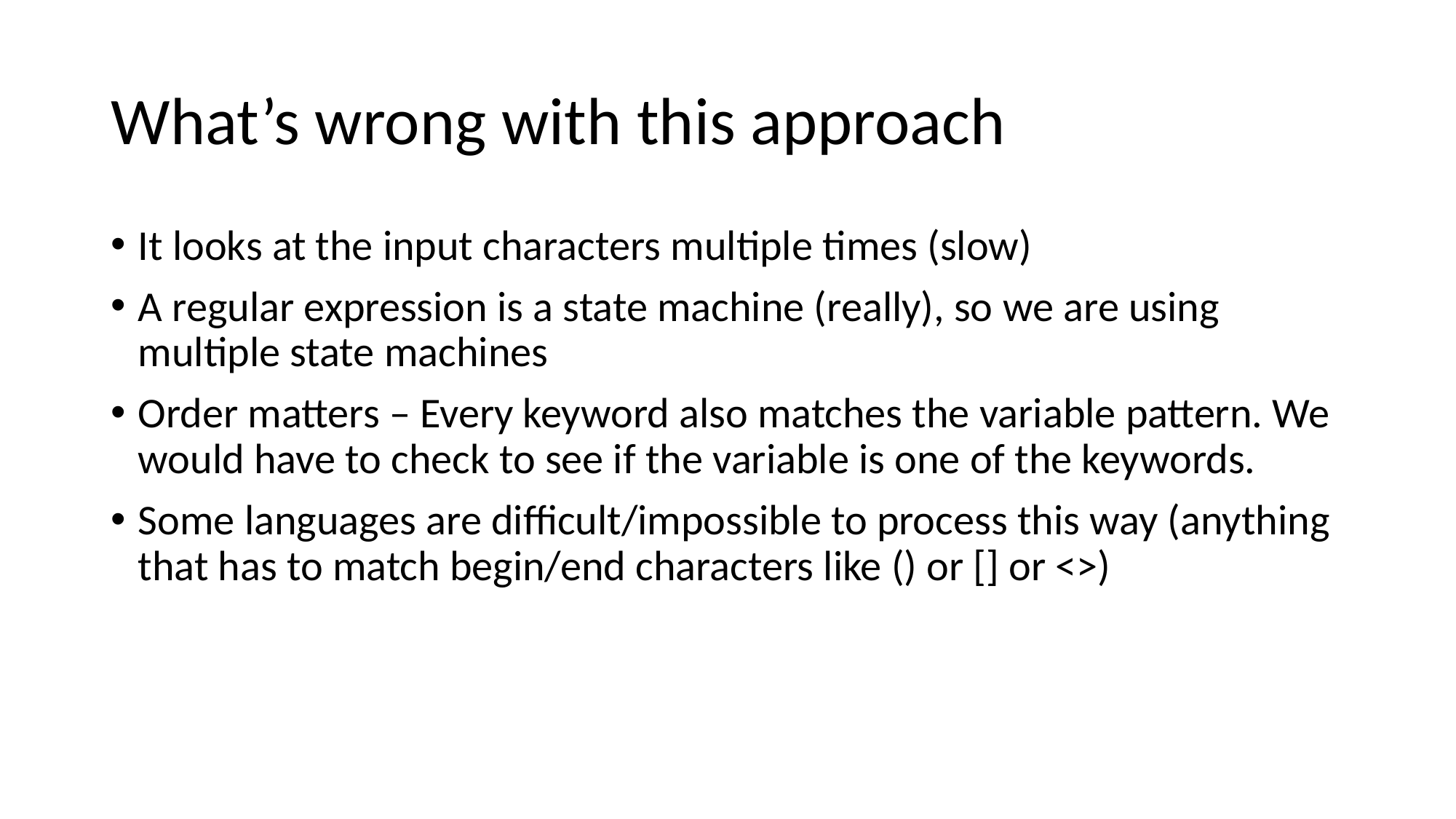

# What’s wrong with this approach
It looks at the input characters multiple times (slow)
A regular expression is a state machine (really), so we are using multiple state machines
Order matters – Every keyword also matches the variable pattern. We would have to check to see if the variable is one of the keywords.
Some languages are difficult/impossible to process this way (anything that has to match begin/end characters like () or [] or <>)